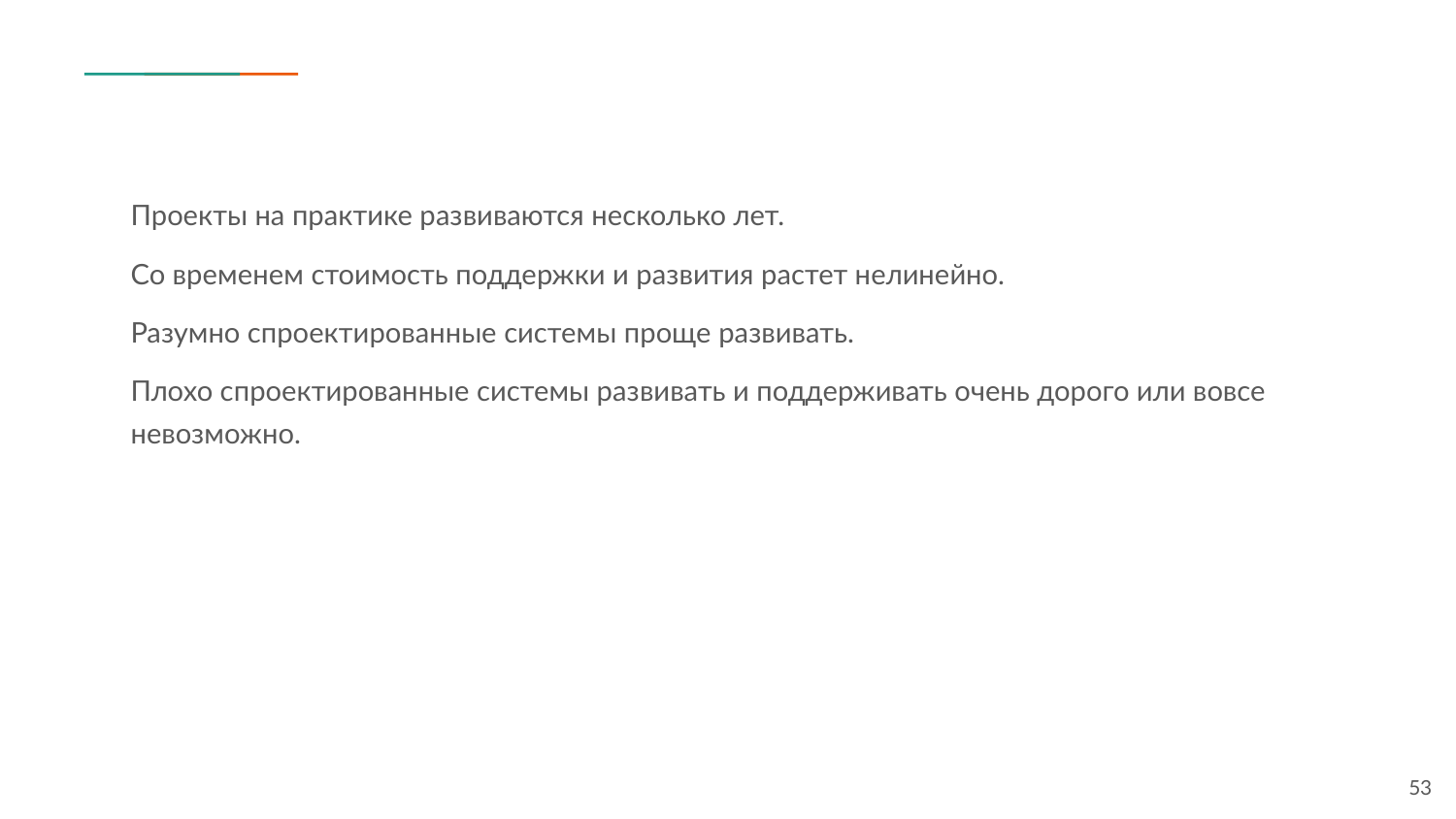

#
Проекты на практике развиваются несколько лет.
Со временем стоимость поддержки и развития растет нелинейно.
Разумно спроектированные системы проще развивать.
Плохо спроектированные системы развивать и поддерживать очень дорого или вовсе невозможно.
53